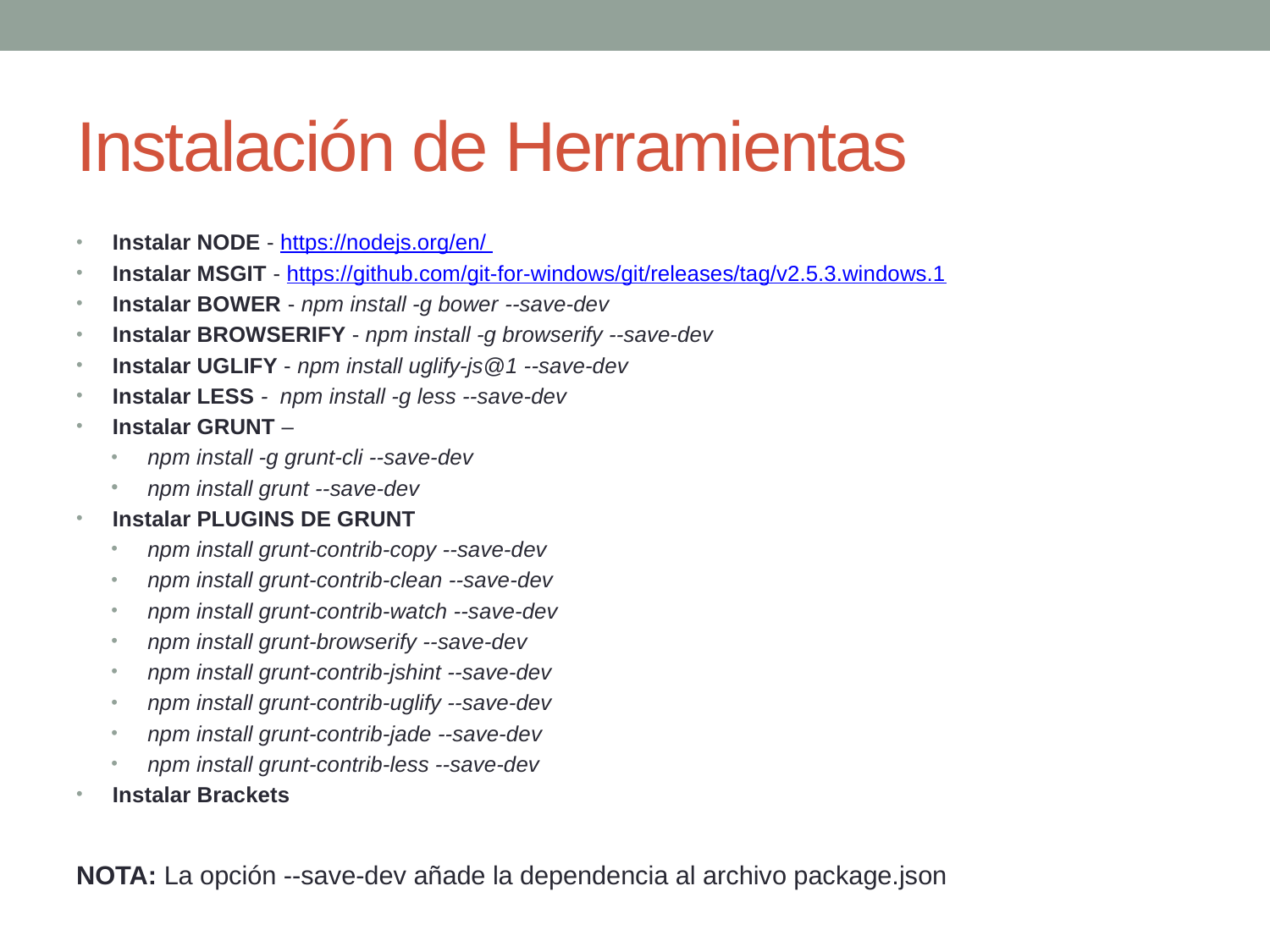

# Instalación de Herramientas
Instalar NODE - https://nodejs.org/en/
Instalar MSGIT - https://github.com/git-for-windows/git/releases/tag/v2.5.3.windows.1
Instalar BOWER - npm install -g bower --save-dev
Instalar BROWSERIFY - npm install -g browserify --save-dev
Instalar UGLIFY - npm install uglify-js@1 --save-dev
Instalar LESS -  npm install -g less --save-dev
Instalar GRUNT –
npm install -g grunt-cli --save-dev
npm install grunt --save-dev
Instalar PLUGINS DE GRUNT
npm install grunt-contrib-copy --save-dev
npm install grunt-contrib-clean --save-dev
npm install grunt-contrib-watch --save-dev
npm install grunt-browserify --save-dev
npm install grunt-contrib-jshint --save-dev
npm install grunt-contrib-uglify --save-dev
npm install grunt-contrib-jade --save-dev
npm install grunt-contrib-less --save-dev
Instalar Brackets

NOTA: La opción --save-dev añade la dependencia al archivo package.json